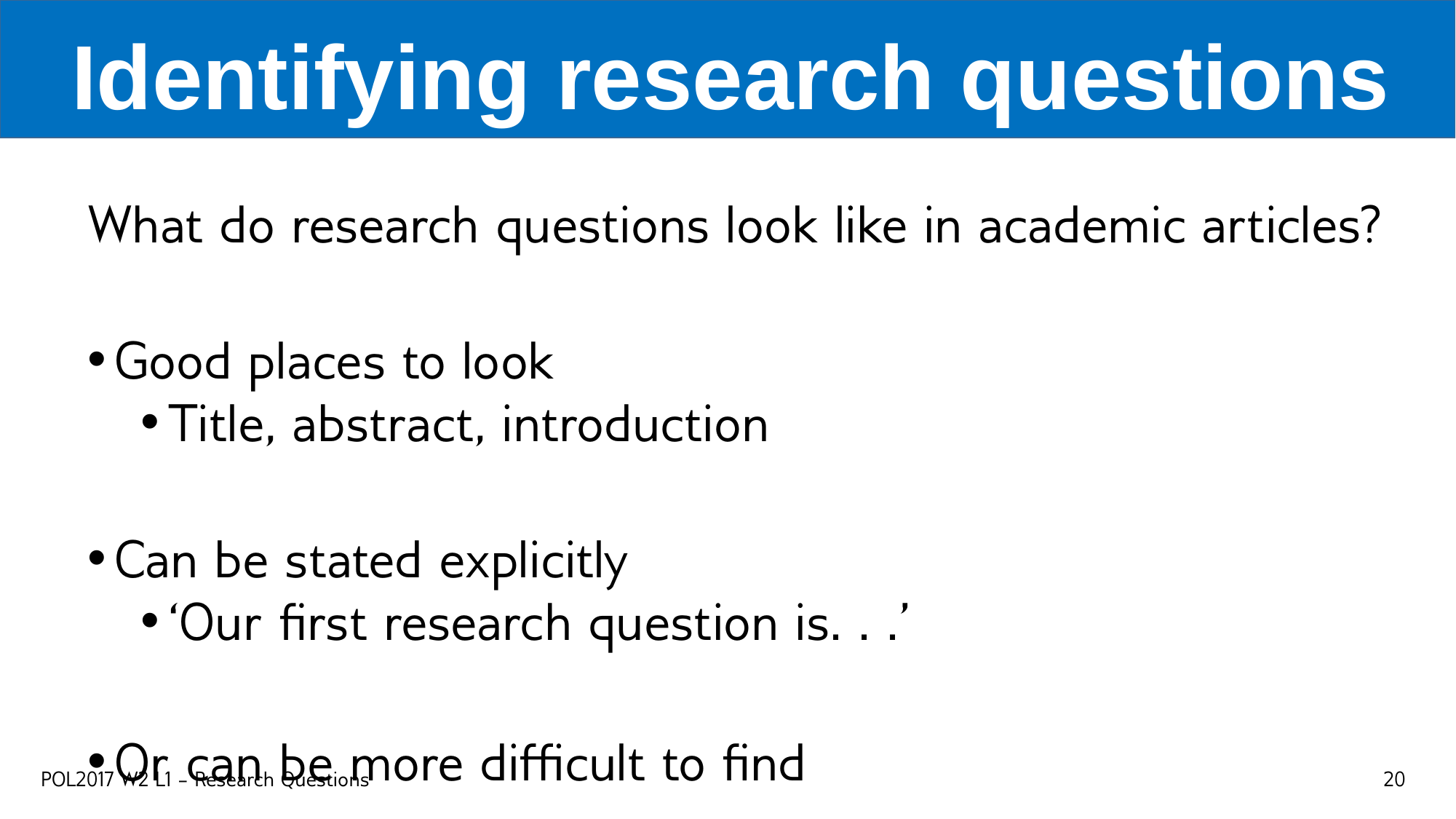

# Identifying research questions
What do research questions look like in academic articles?

Good places to look
Title, abstract, introduction

Can be stated explicitly
‘Our first research question is. . .’

Or can be more difficult to find

POL2017 W2 L1 – Research Questions
20